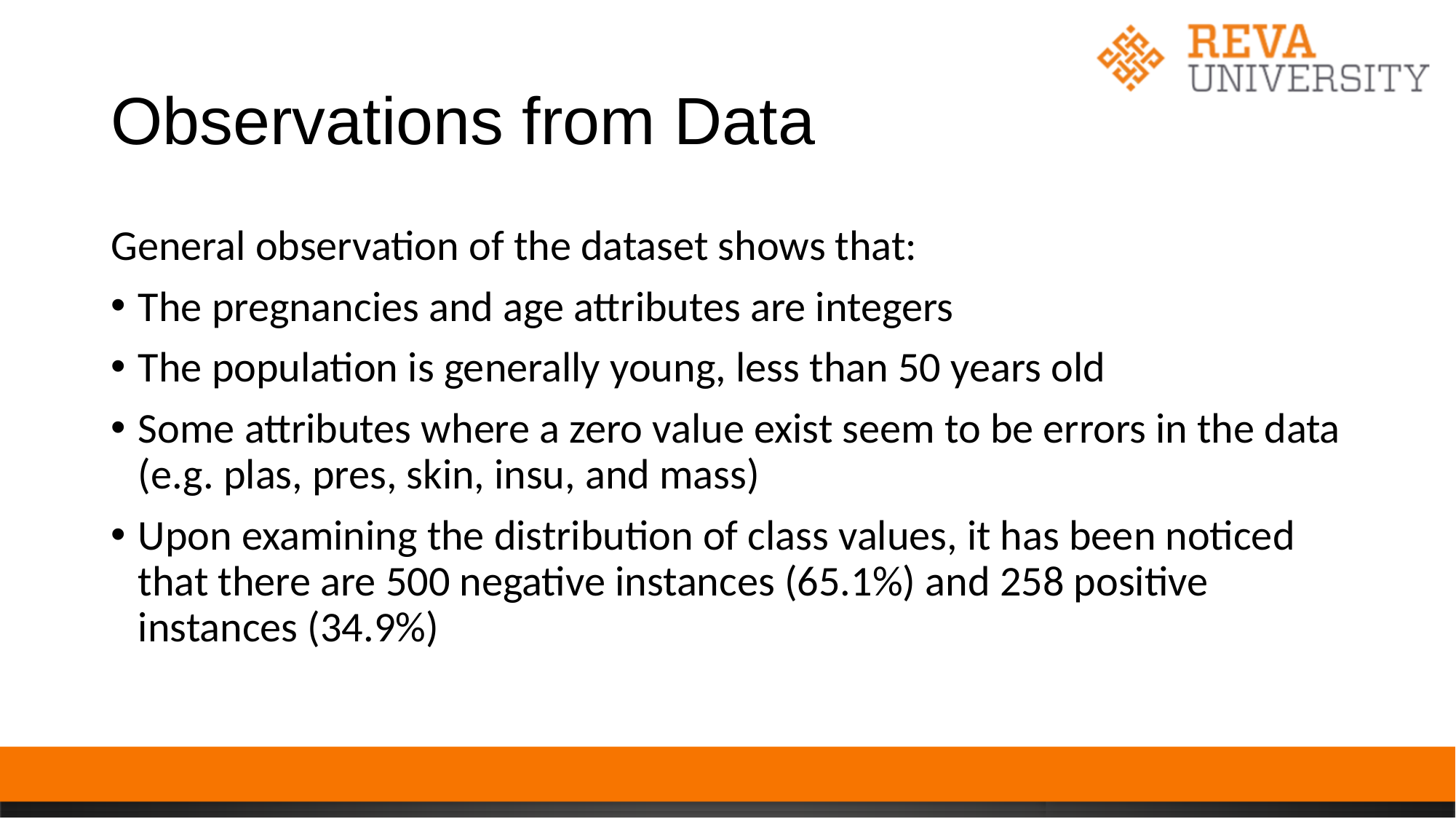

# Observations from Data
General observation of the dataset shows that:
The pregnancies and age attributes are integers
The population is generally young, less than 50 years old
Some attributes where a zero value exist seem to be errors in the data (e.g. plas, pres, skin, insu, and mass)
Upon examining the distribution of class values, it has been noticed that there are 500 negative instances (65.1%) and 258 positive instances (34.9%)